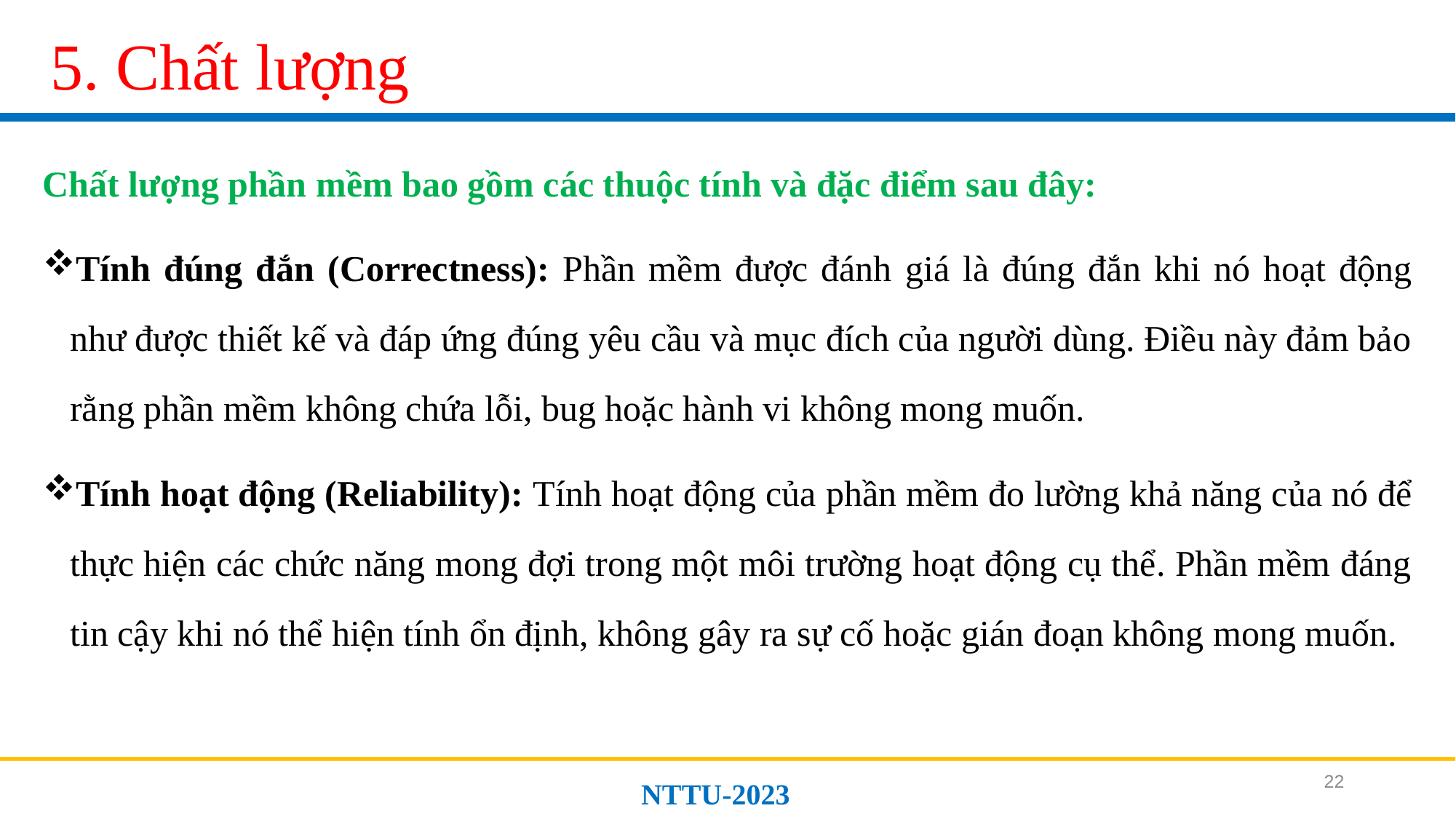

# 5. Chất lượng
Chất lượng phần mềm bao gồm các thuộc tính và đặc điểm sau đây:
Tính đúng đắn (Correctness): Phần mềm được đánh giá là đúng đắn khi nó hoạt động như được thiết kế và đáp ứng đúng yêu cầu và mục đích của người dùng. Điều này đảm bảo rằng phần mềm không chứa lỗi, bug hoặc hành vi không mong muốn.
Tính hoạt động (Reliability): Tính hoạt động của phần mềm đo lường khả năng của nó để thực hiện các chức năng mong đợi trong một môi trường hoạt động cụ thể. Phần mềm đáng tin cậy khi nó thể hiện tính ổn định, không gây ra sự cố hoặc gián đoạn không mong muốn.
22